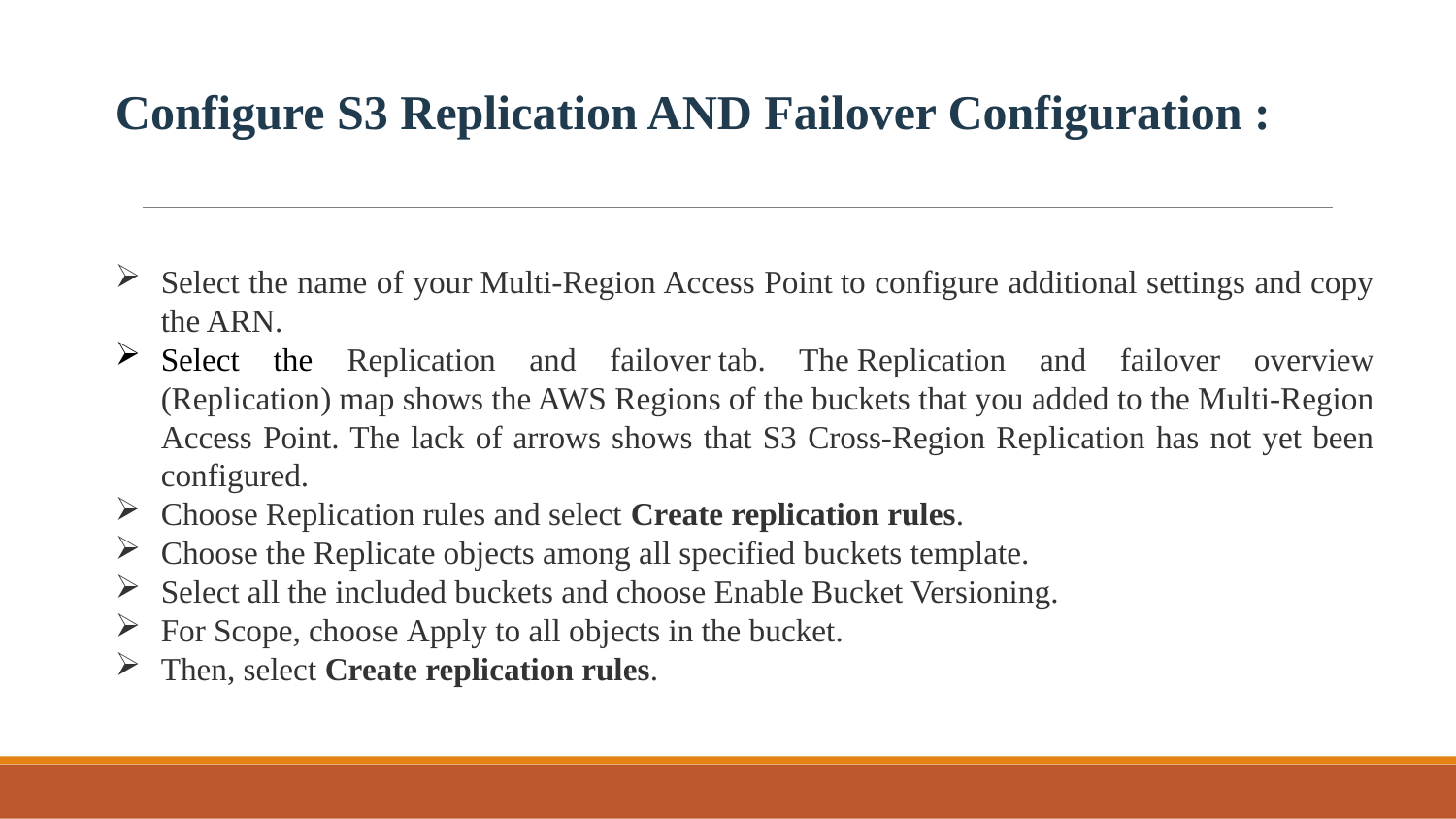

Configure S3 Replication AND Failover Configuration :
Select the name of your Multi-Region Access Point to configure additional settings and copy the ARN.
Select the Replication and failover tab. The Replication and failover overview (Replication) map shows the AWS Regions of the buckets that you added to the Multi-Region Access Point. The lack of arrows shows that S3 Cross-Region Replication has not yet been configured.
Choose Replication rules and select Create replication rules.
Choose the Replicate objects among all specified buckets template.
Select all the included buckets and choose Enable Bucket Versioning.
For Scope, choose Apply to all objects in the bucket.
Then, select Create replication rules.